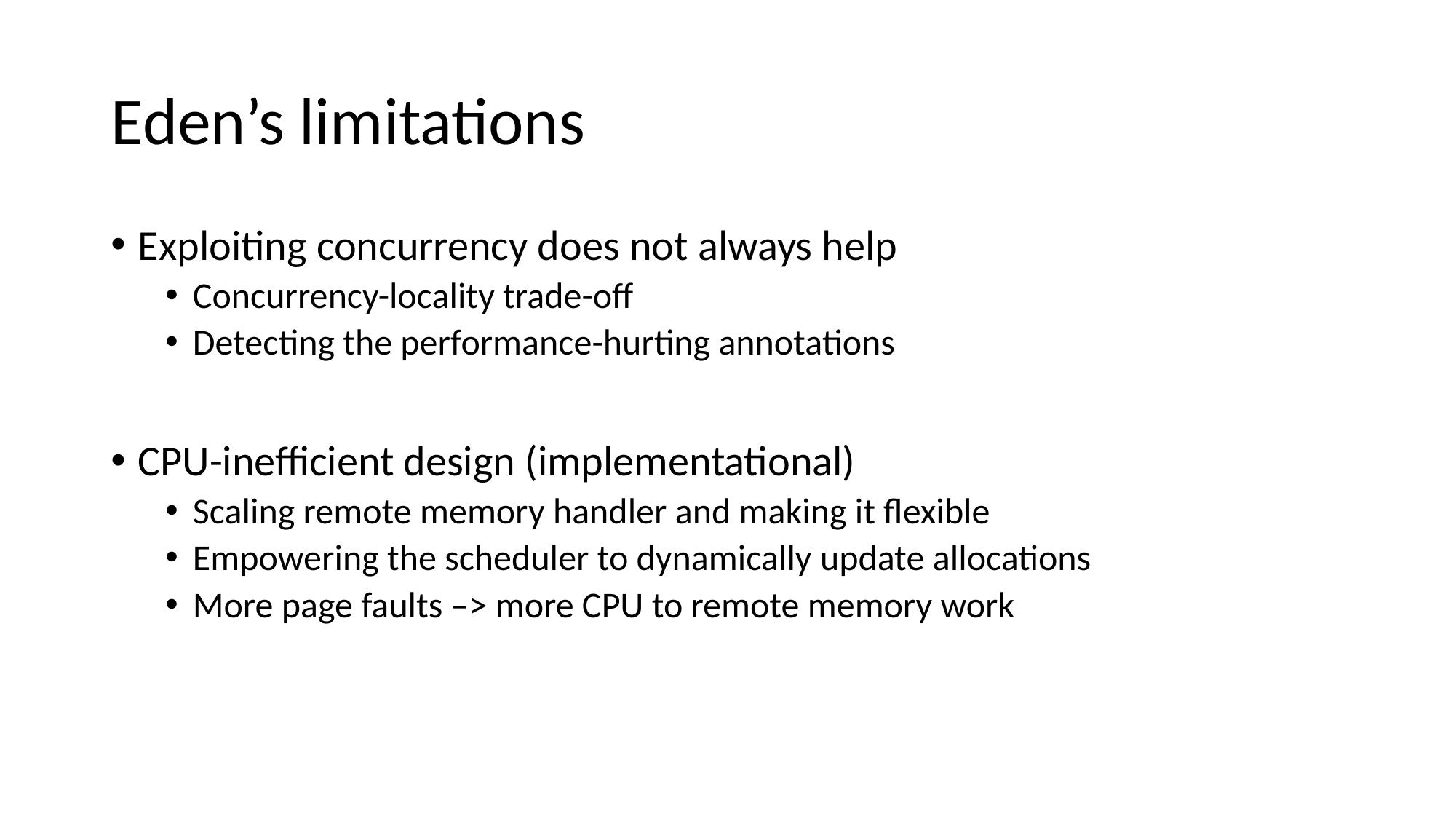

# Eden’s limitations
Exploiting concurrency does not always help
Concurrency-locality trade-off
Detecting the performance-hurting annotations

CPU-inefficient design (implementational)
Scaling remote memory handler and making it flexible
Empowering the scheduler to dynamically update allocations
More page faults –> more CPU to remote memory work